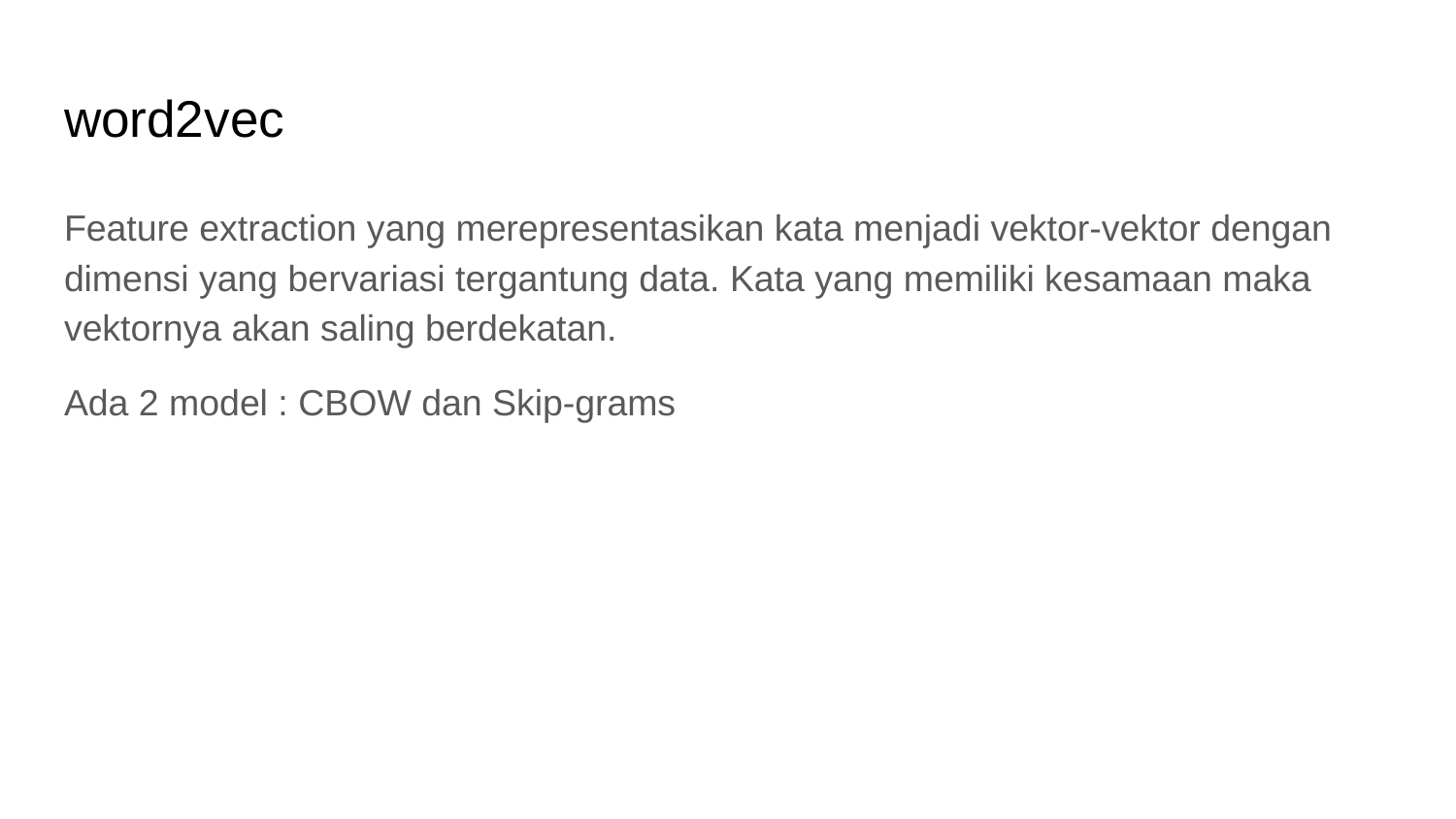

# word2vec
Feature extraction yang merepresentasikan kata menjadi vektor-vektor dengan dimensi yang bervariasi tergantung data. Kata yang memiliki kesamaan maka vektornya akan saling berdekatan.
Ada 2 model : CBOW dan Skip-grams